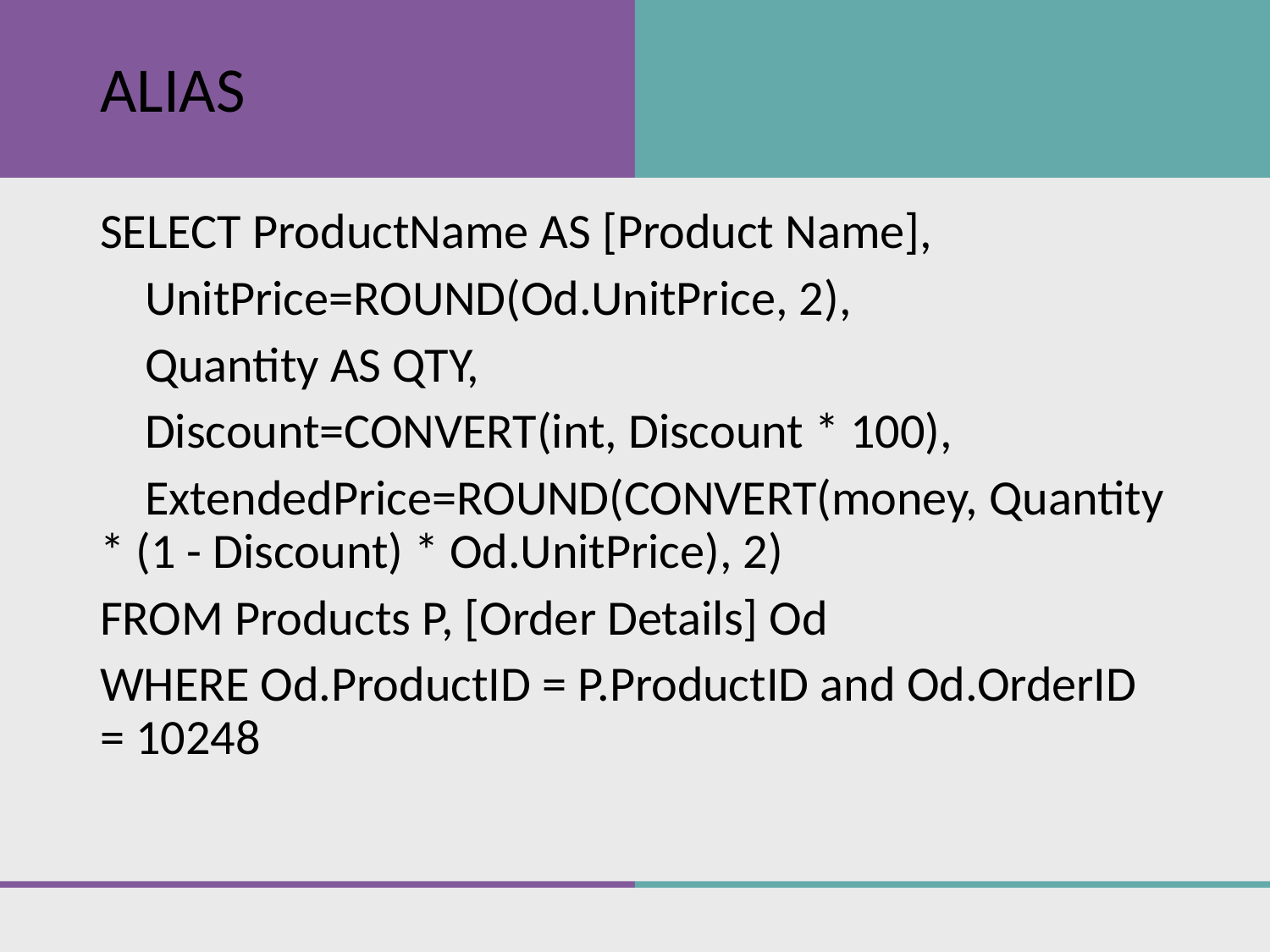

# ALIAS
SELECT ProductName AS [Product Name],
    UnitPrice=ROUND(Od.UnitPrice, 2),
    Quantity AS QTY,
    Discount=CONVERT(int, Discount * 100),
    ExtendedPrice=ROUND(CONVERT(money, Quantity * (1 - Discount) * Od.UnitPrice), 2)
FROM Products P, [Order Details] Od
WHERE Od.ProductID = P.ProductID and Od.OrderID = 10248